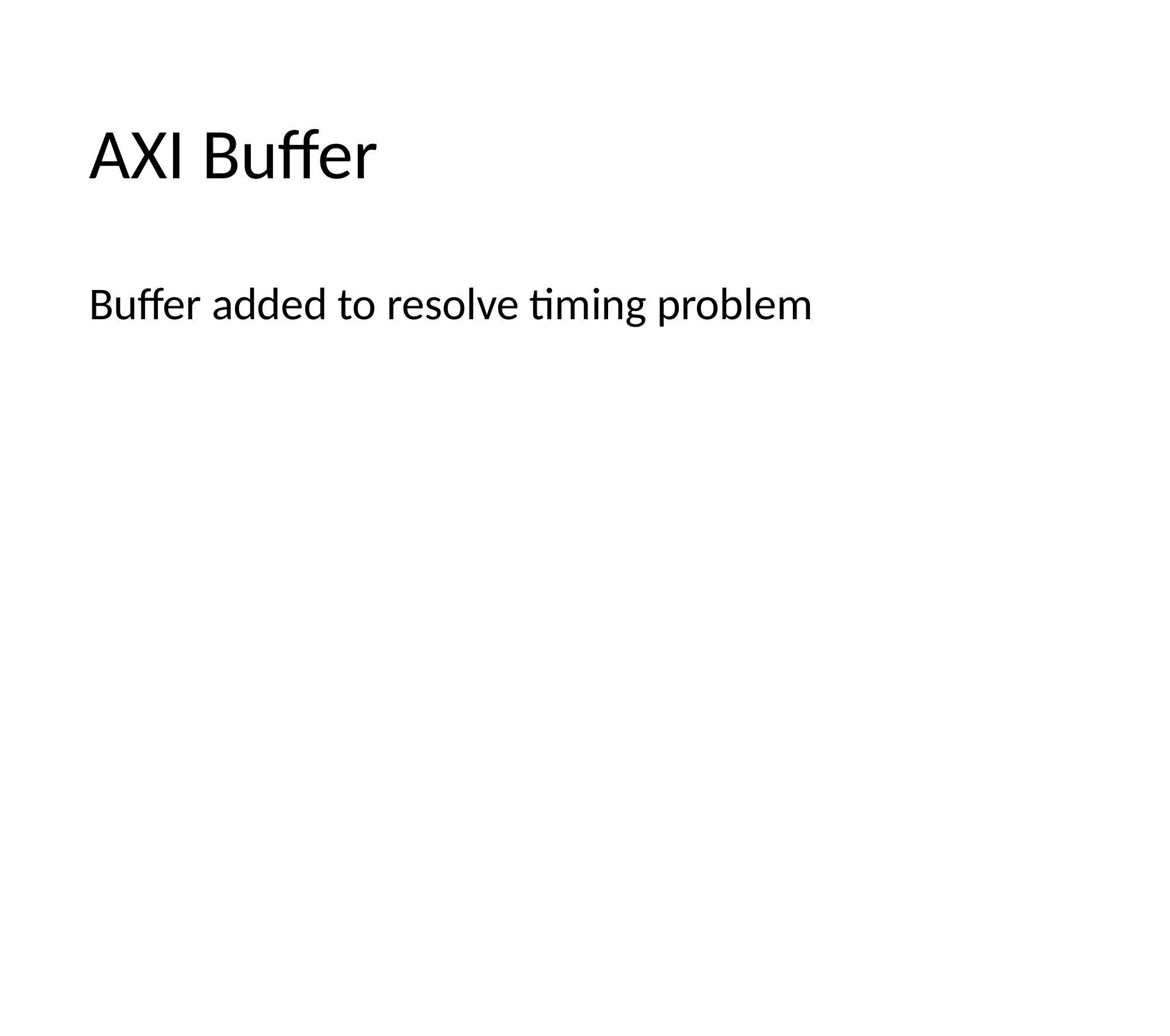

# AXI Buffer
Buffer added to resolve timing problem